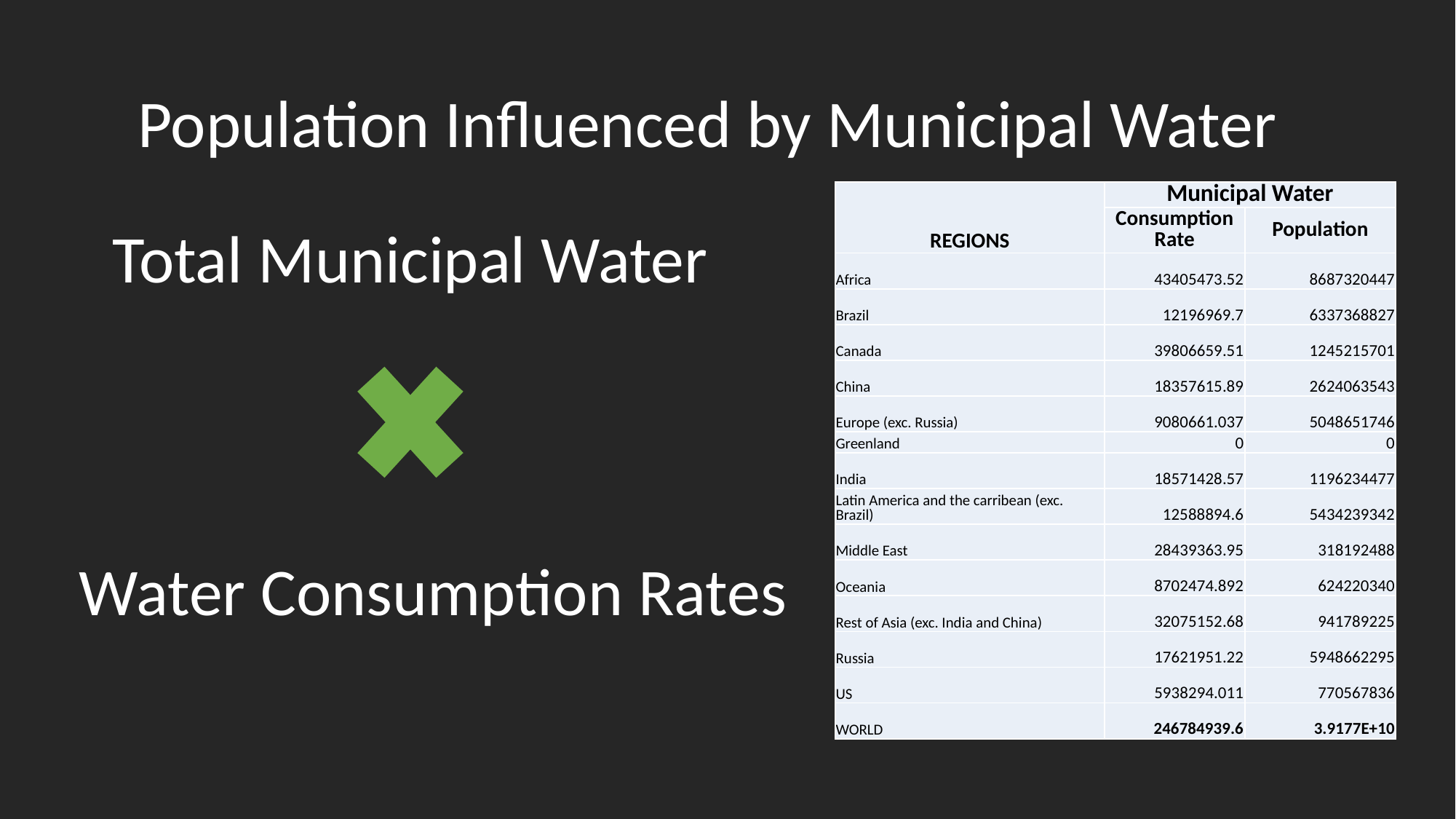

Population Influenced by Municipal Water
Total Municipal Water
| REGIONS | Municipal Water |  |
| --- | --- | --- |
|  | Consumption Rate | Population |
| Africa | 43405473.52 | 8687320447 |
| Brazil | 12196969.7 | 6337368827 |
| Canada | 39806659.51 | 1245215701 |
| China | 18357615.89 | 2624063543 |
| Europe (exc. Russia) | 9080661.037 | 5048651746 |
| Greenland | 0 | 0 |
| India | 18571428.57 | 1196234477 |
| Latin America and the carribean (exc. Brazil) | 12588894.6 | 5434239342 |
| Middle East | 28439363.95 | 318192488 |
| Oceania | 8702474.892 | 624220340 |
| Rest of Asia (exc. India and China) | 32075152.68 | 941789225 |
| Russia | 17621951.22 | 5948662295 |
| US | 5938294.011 | 770567836 |
| WORLD | 246784939.6 | 3.9177E+10 |

# Water Consumption Rates